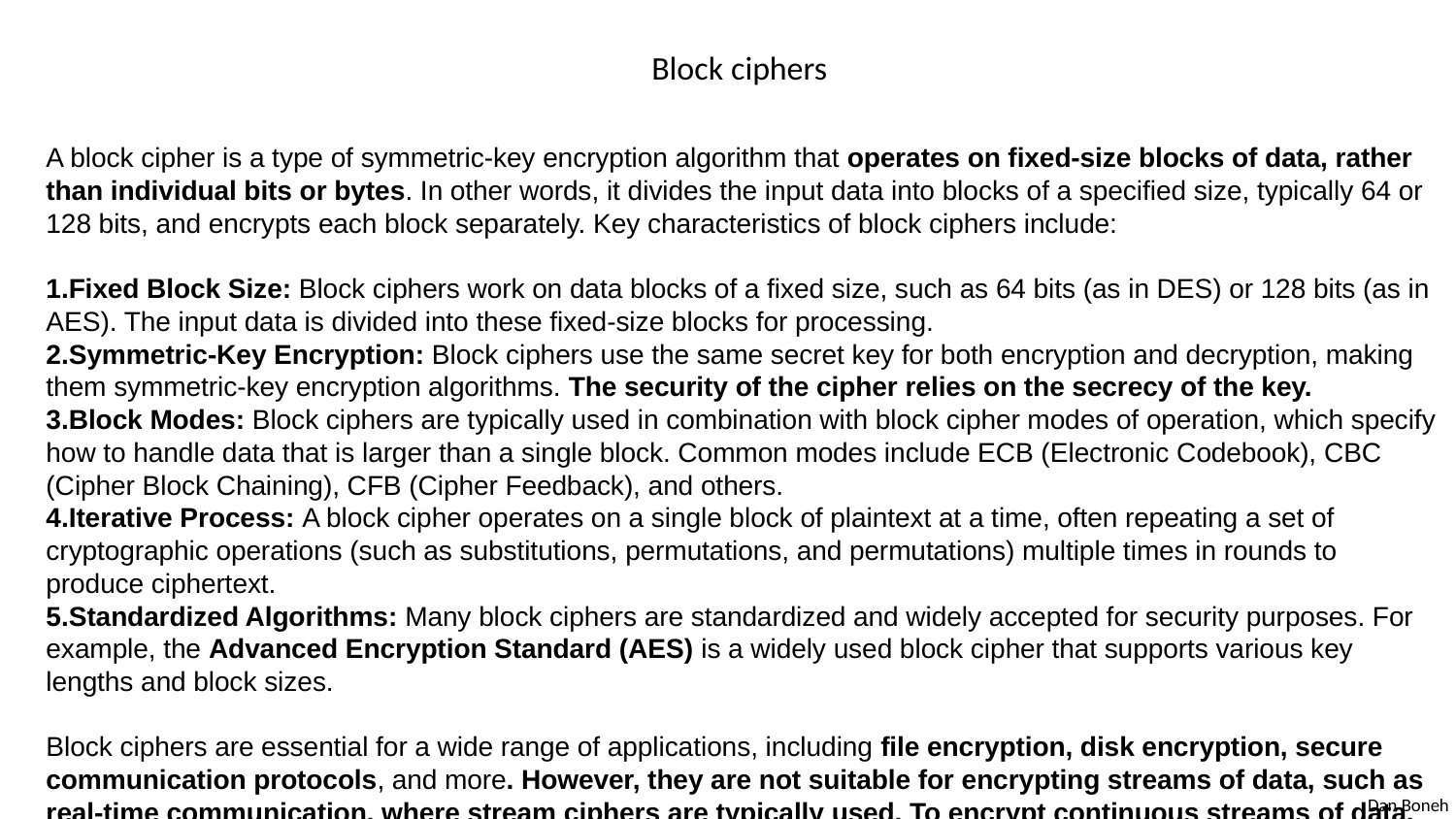

# Block ciphers
A block cipher is a type of symmetric-key encryption algorithm that operates on fixed-size blocks of data, rather than individual bits or bytes. In other words, it divides the input data into blocks of a specified size, typically 64 or 128 bits, and encrypts each block separately. Key characteristics of block ciphers include:

Fixed Block Size: Block ciphers work on data blocks of a fixed size, such as 64 bits (as in DES) or 128 bits (as in AES). The input data is divided into these fixed-size blocks for processing.
Symmetric-Key Encryption: Block ciphers use the same secret key for both encryption and decryption, making them symmetric-key encryption algorithms. The security of the cipher relies on the secrecy of the key.
Block Modes: Block ciphers are typically used in combination with block cipher modes of operation, which specify how to handle data that is larger than a single block. Common modes include ECB (Electronic Codebook), CBC (Cipher Block Chaining), CFB (Cipher Feedback), and others.
Iterative Process: A block cipher operates on a single block of plaintext at a time, often repeating a set of cryptographic operations (such as substitutions, permutations, and permutations) multiple times in rounds to produce ciphertext.
Standardized Algorithms: Many block ciphers are standardized and widely accepted for security purposes. For example, the Advanced Encryption Standard (AES) is a widely used block cipher that supports various key lengths and block sizes.

Block ciphers are essential for a wide range of applications, including file encryption, disk encryption, secure communication protocols, and more. However, they are not suitable for encrypting streams of data, such as real-time communication, where stream ciphers are typically used. To encrypt continuous streams of data, stream ciphers, as opposed to block ciphers, are the more appropriate choice.

3